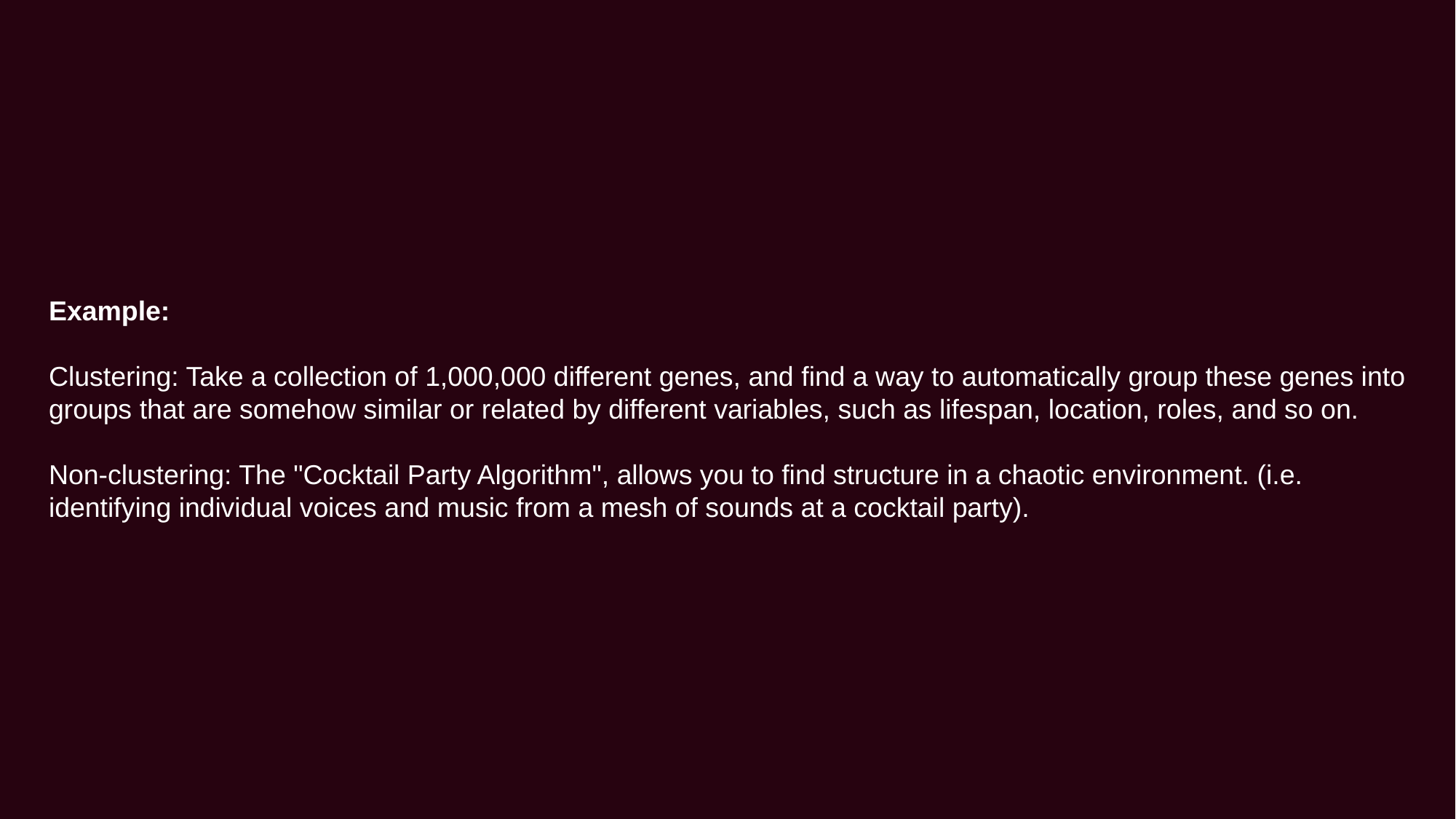

Example:

Clustering: Take a collection of 1,000,000 different genes, and find a way to automatically group these genes into groups that are somehow similar or related by different variables, such as lifespan, location, roles, and so on.

Non-clustering: The "Cocktail Party Algorithm", allows you to find structure in a chaotic environment. (i.e. identifying individual voices and music from a mesh of sounds at a cocktail party).